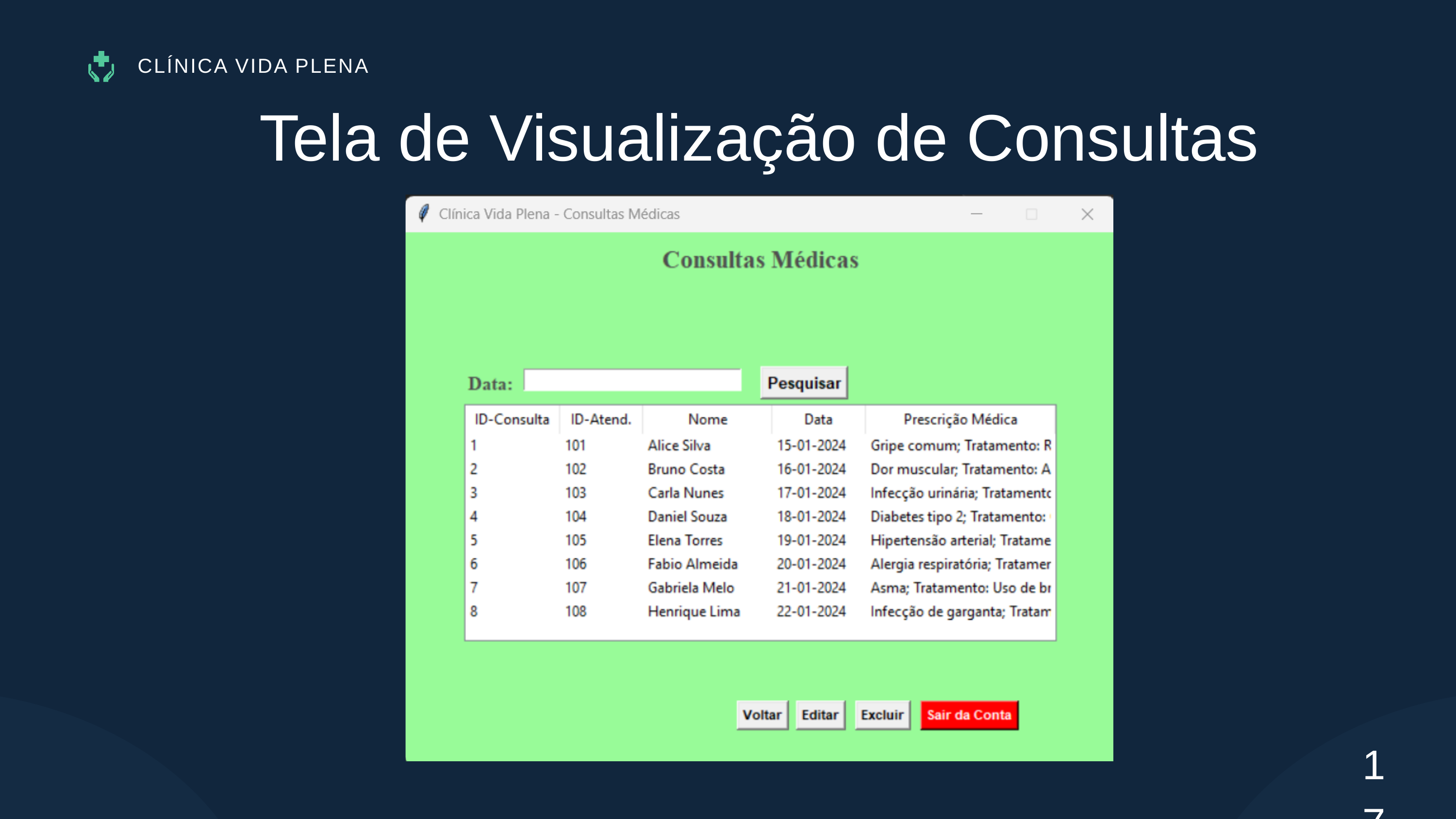

CLÍNICA VIDA PLENA

Tela de Visualização de Consultas

17